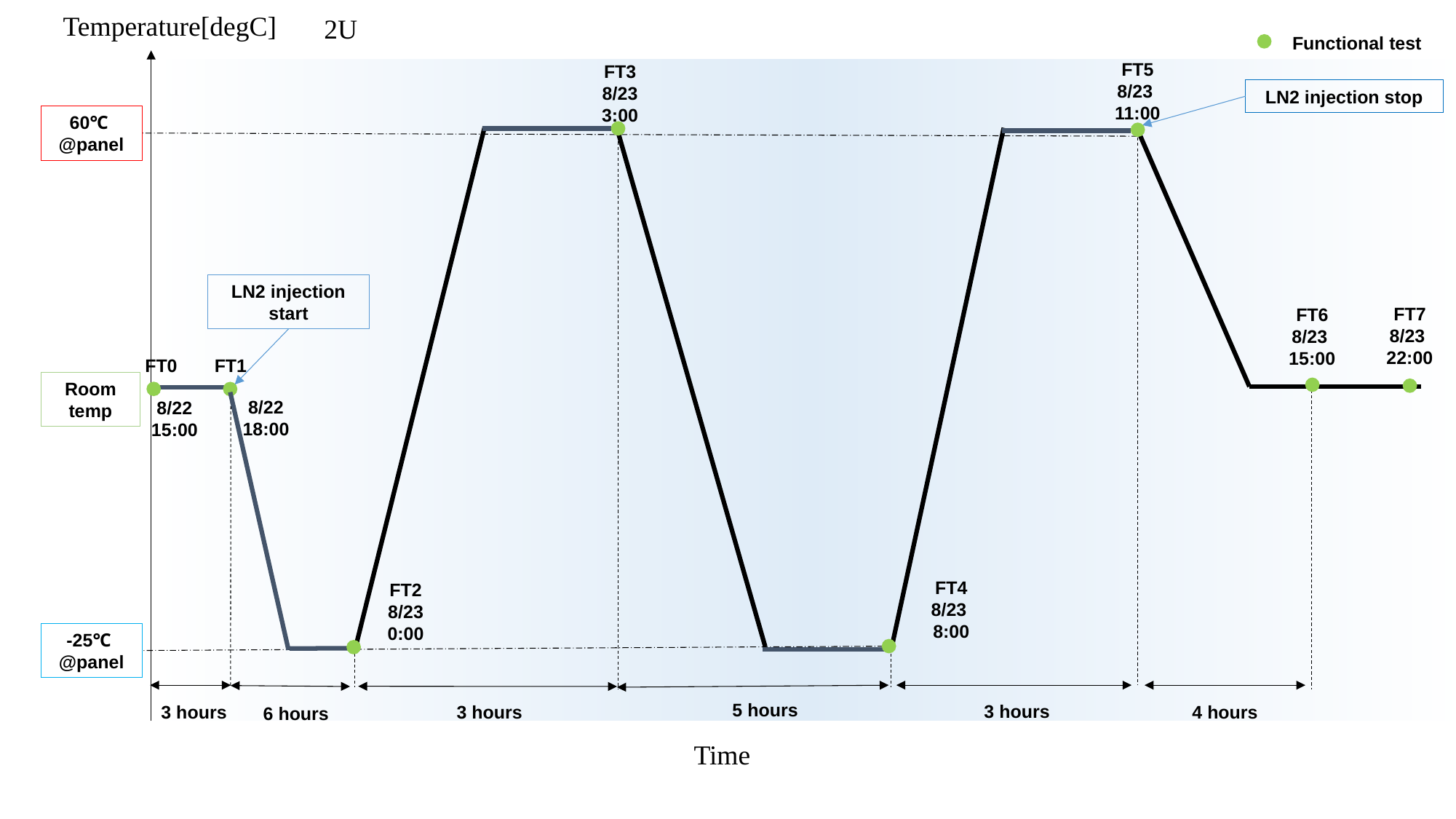

Temperature[degC]
2U
Functional test

FT5
8/23
11:00
FT3
8/23
3:00

LN2 injection stop
60℃
@panel

LN2 injection start
FT7
8/23
22:00
FT6
8/23
15:00
FT0
FT1
Room temp

8/22
18:00
8/22
15:00
FT4
8/23
8:00
FT2
8/23
0:00
-25℃
@panel

5 hours
3 hours
3 hours
4 hours
3 hours
6 hours
Time